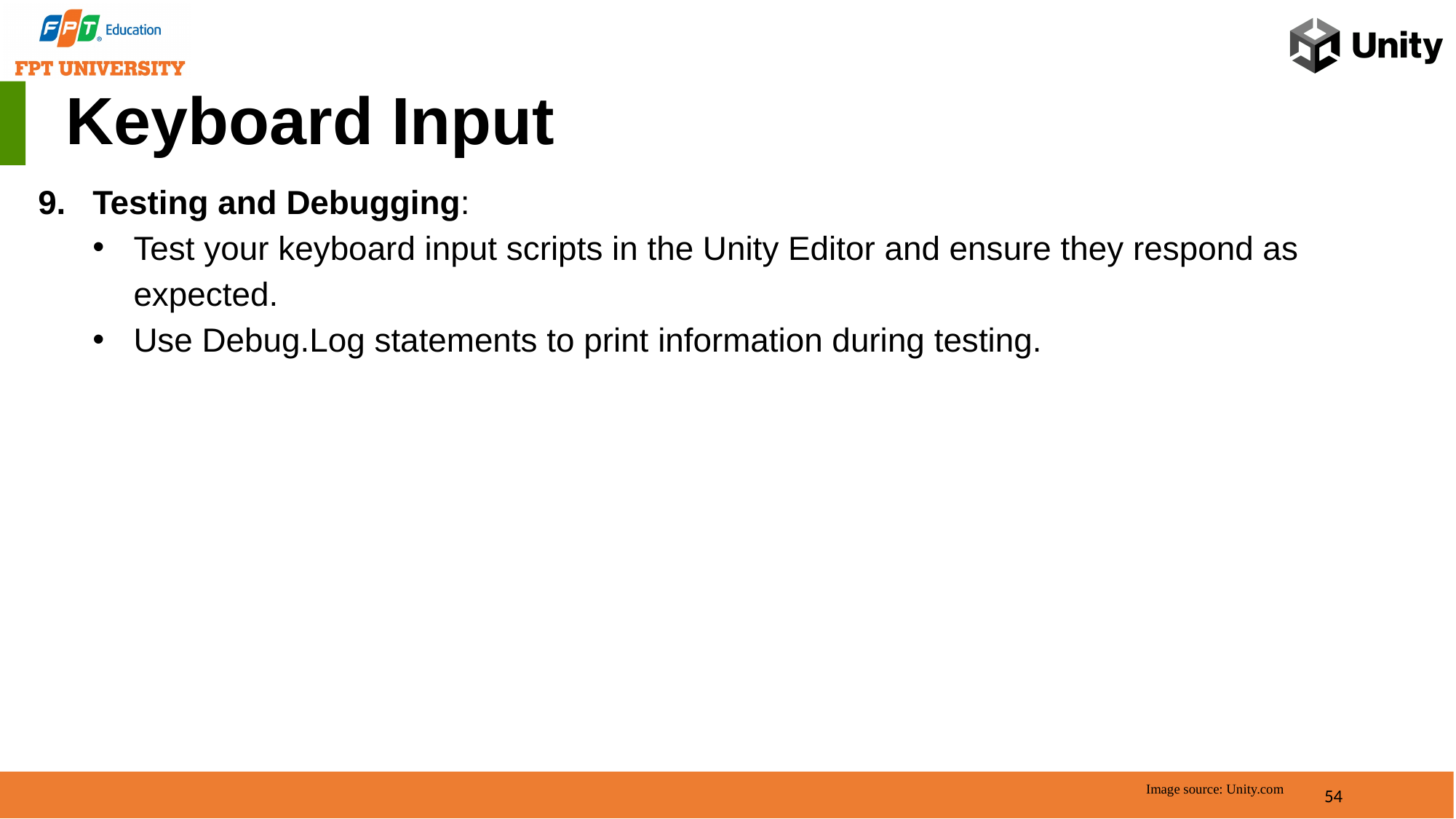

Keyboard Input

Testing and Debugging:
Test your keyboard input scripts in the Unity Editor and ensure they respond as expected.
Use Debug.Log statements to print information during testing.
54
Image source: Unity.com